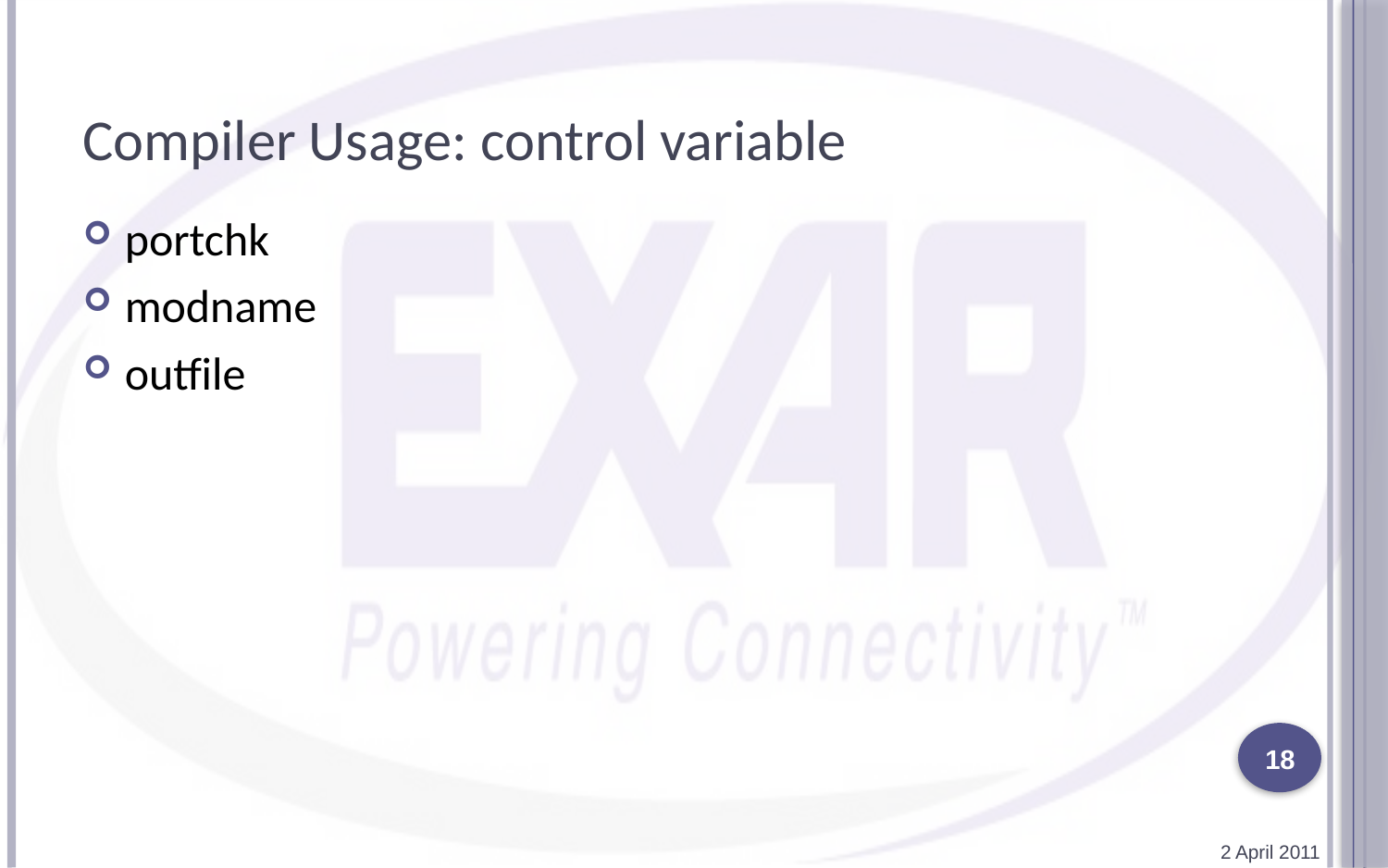

# Compiler Usage: control variable
portchk
modname
outfile
18
2 April 2011